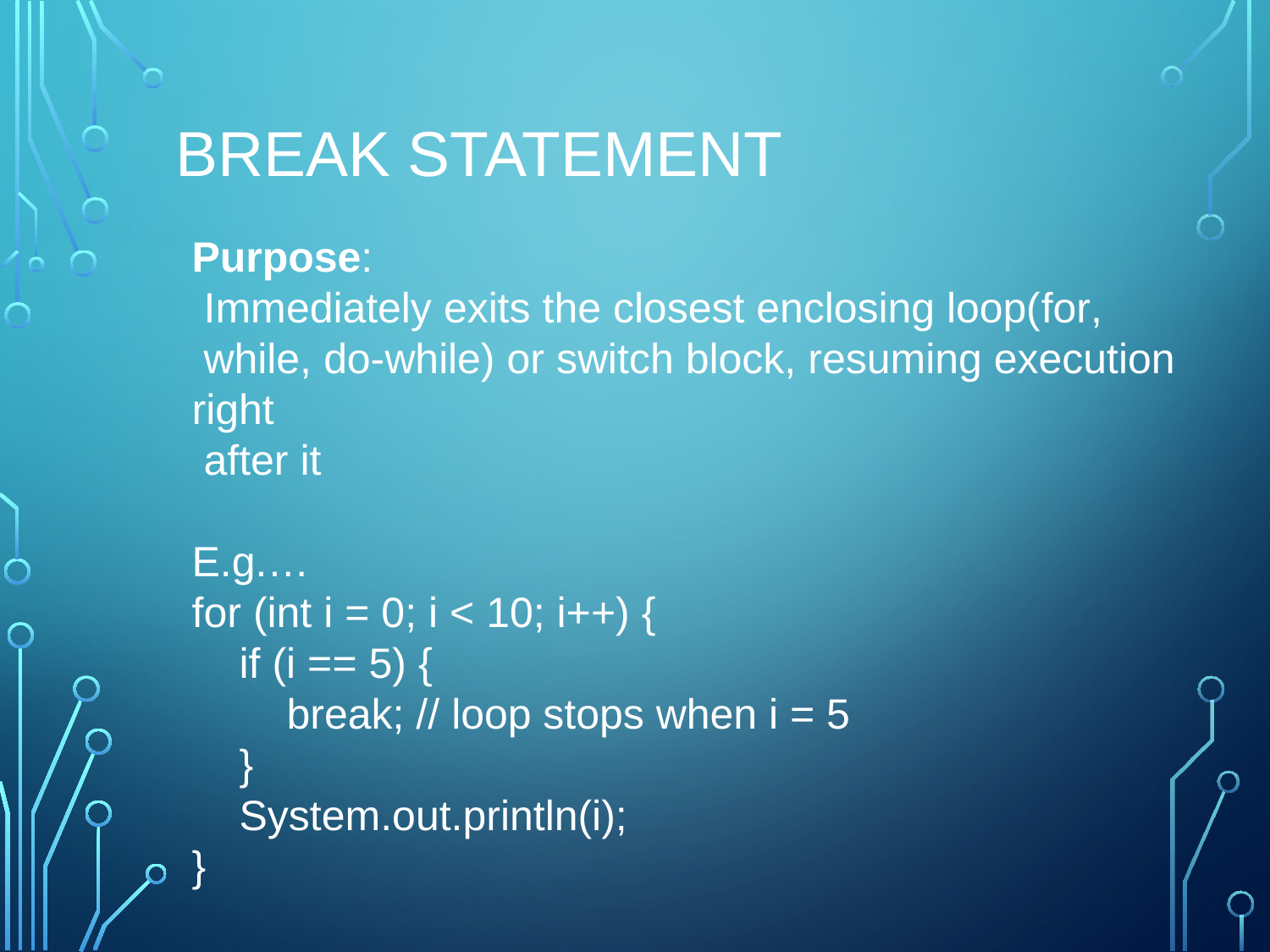

# Break statement
Purpose:
 Immediately exits the closest enclosing loop(for,
 while, do-while) or switch block, resuming execution right
 after it

E.g.…
for (int i = 0; i < 10; i++) {
    if (i == 5) {
        break; // loop stops when i = 5
    }
    System.out.println(i);
}